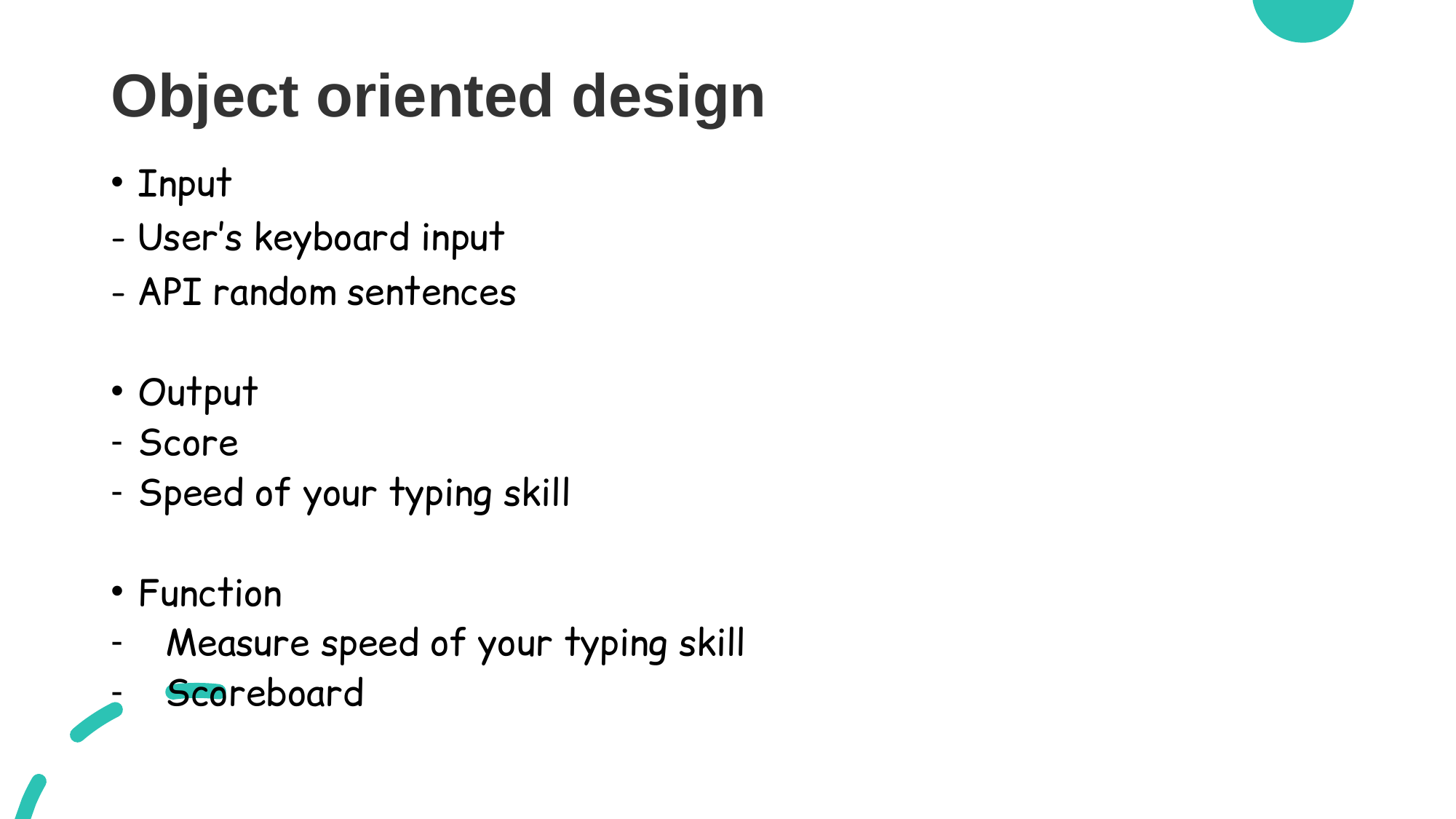

# Object oriented design
Input
- User’s keyboard input
- API random sentences

Output
Score
Speed of your typing skill

Function
Measure speed of your typing skill
Scoreboard